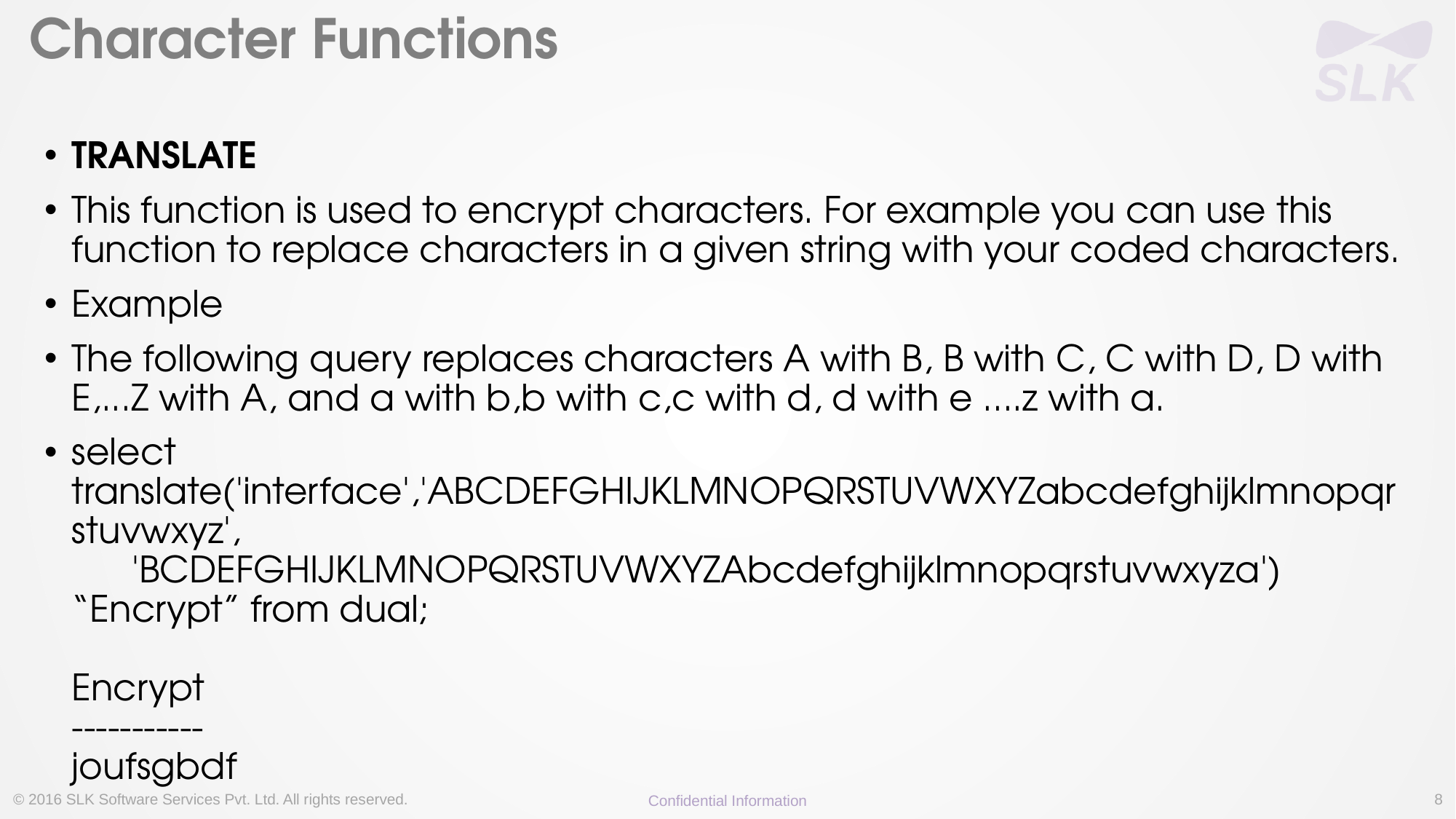

# Character Functions
TRANSLATE
This function is used to encrypt characters. For example you can use this function to replace characters in a given string with your coded characters.
Example
The following query replaces characters A with B, B with C, C with D, D with E,...Z with A, and a with b,b with c,c with d, d with e ....z with a.
select translate('interface','ABCDEFGHIJKLMNOPQRSTUVWXYZabcdefghijklmnopqrstuvwxyz',
      'BCDEFGHIJKLMNOPQRSTUVWXYZAbcdefghijklmnopqrstuvwxyza') “Encrypt” from dual;
Encrypt
-----------
joufsgbdf